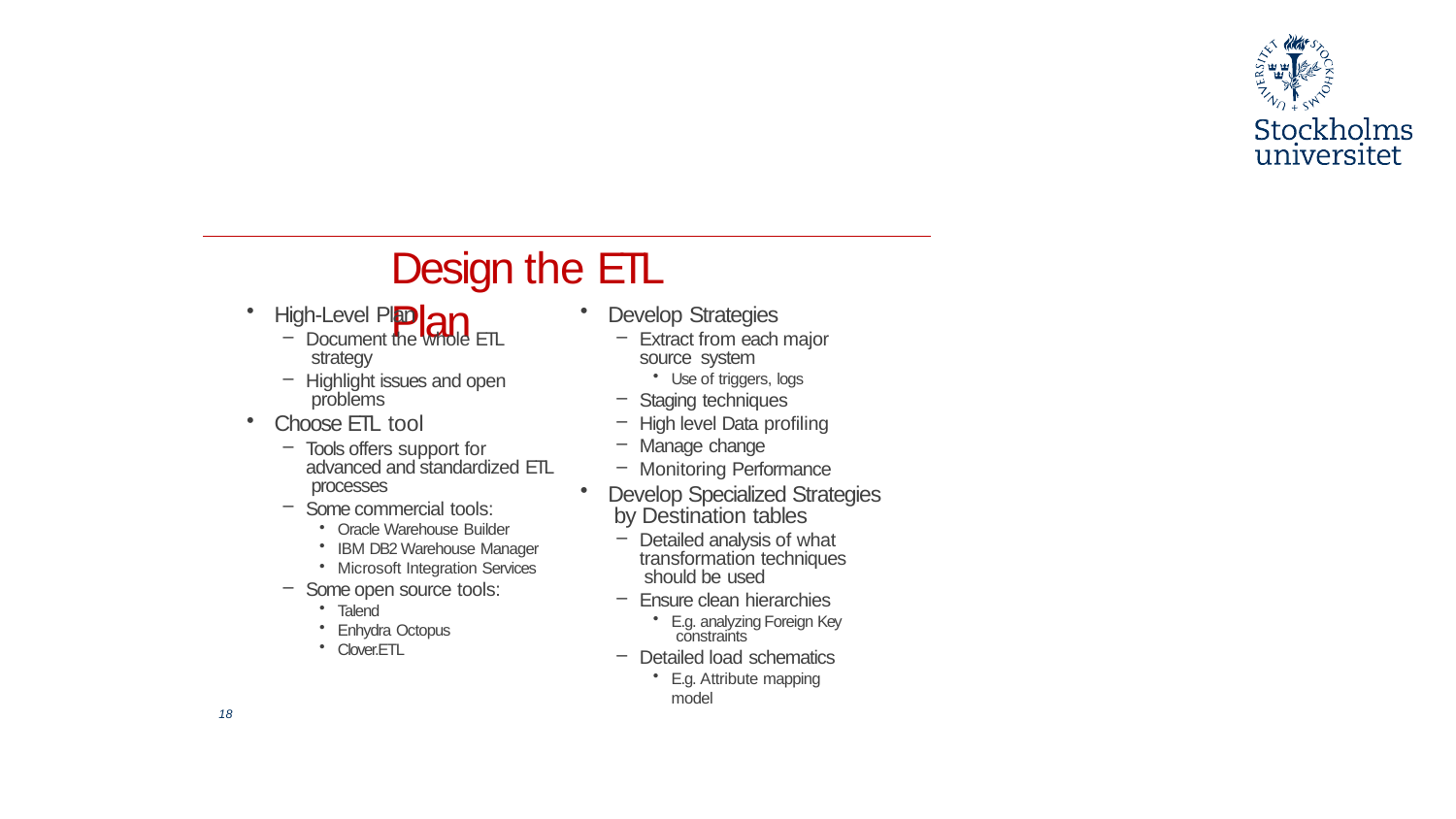

#

Design the ETL Plan
High-Level Plan
Document the whole ETL  strategy
Highlight issues and open  problems
Choose ETL tool
Tools offers support for  advanced and standardized ETL  processes
Some commercial tools:
Oracle Warehouse Builder
IBM DB2 Warehouse Manager
Microsoft Integration Services
Some open source tools:
Talend
Enhydra Octopus
Clover.ETL
Develop Strategies
Extract from each major source  system
Use of triggers, logs
Staging techniques
High level Data profiling
Manage change
Monitoring Performance
Develop Specialized Strategies  by Destination tables
Detailed analysis of what  transformation techniques  should be used
Ensure clean hierarchies
E.g. analyzing Foreign Key  constraints
Detailed load schematics
E.g. Attribute mapping model
18